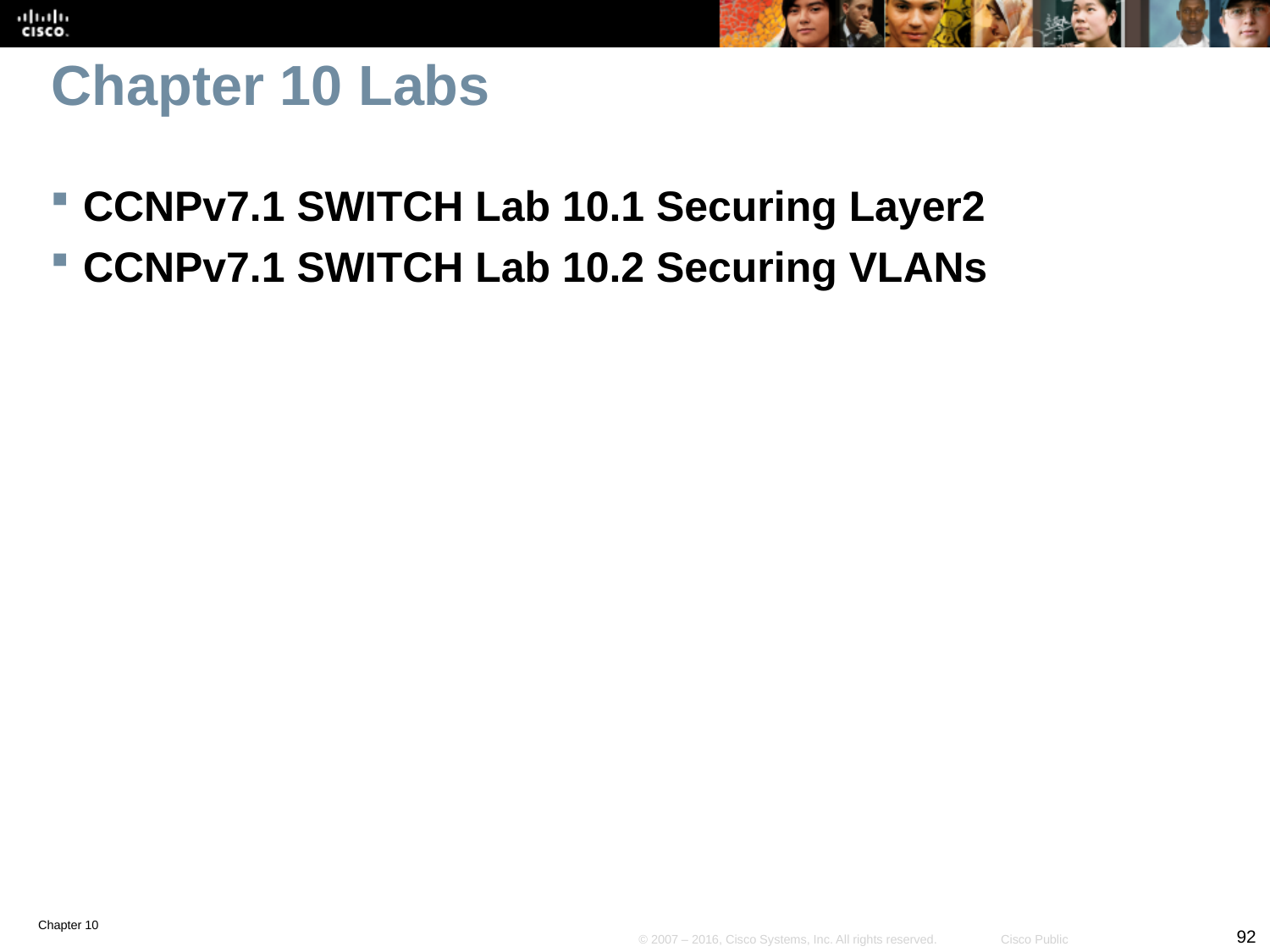

# Chapter 10 Labs
CCNPv7.1 SWITCH Lab 10.1 Securing Layer2
CCNPv7.1 SWITCH Lab 10.2 Securing VLANs